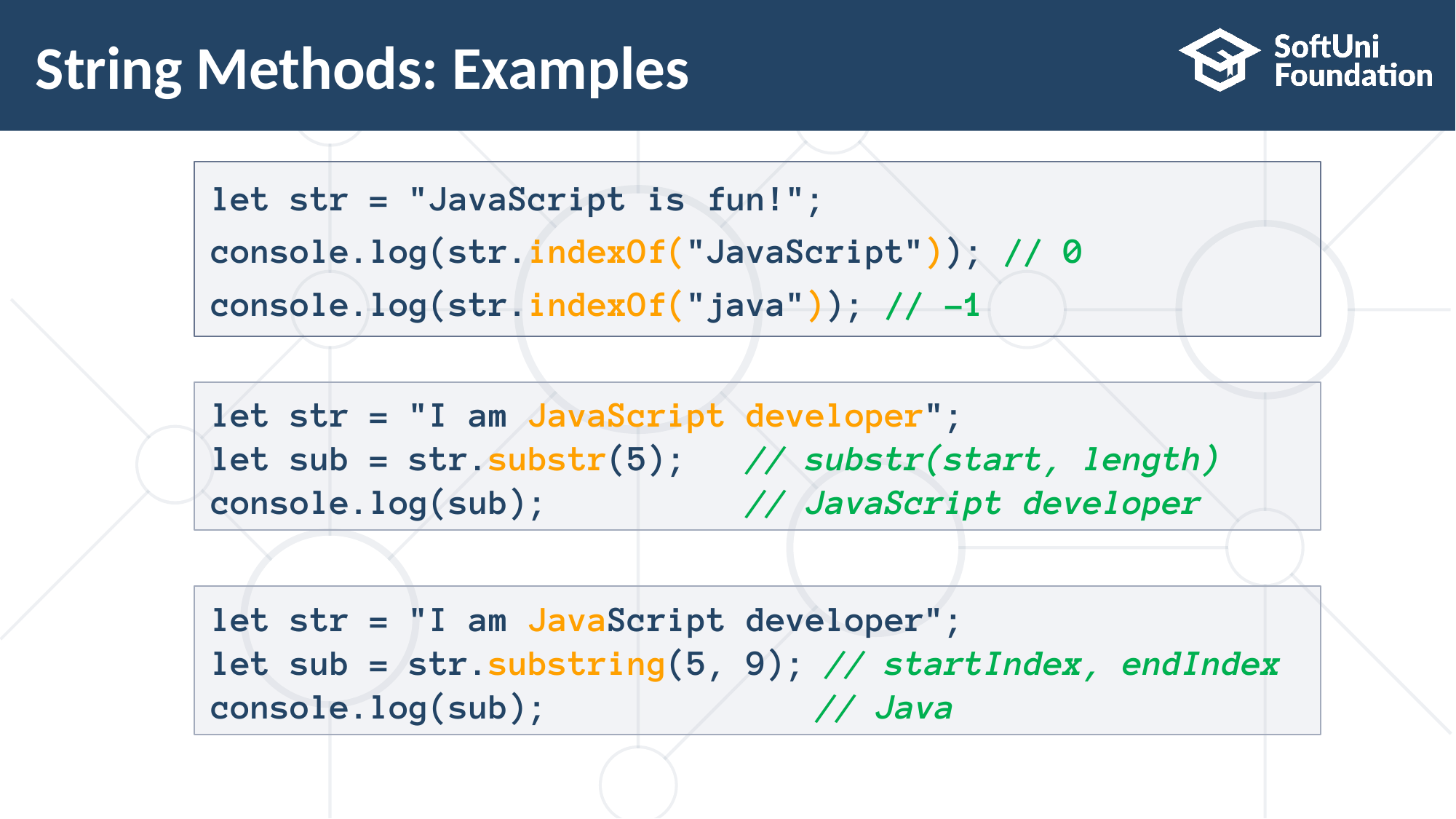

# String Methods: Examples
let str = "JavaScript is fun!";
console.log(str.indexOf("JavaScript")); // 0
console.log(str.indexOf("java")); // -1
let str = "I am JavaScript developer";
let sub = str.substr(5);   // substr(start, length)
console.log(sub);          // JavaScript developer
let str = "I am JavaScript developer";
let sub = str.substring(5, 9); // startIndex, endIndex
console.log(sub); 		   // Java